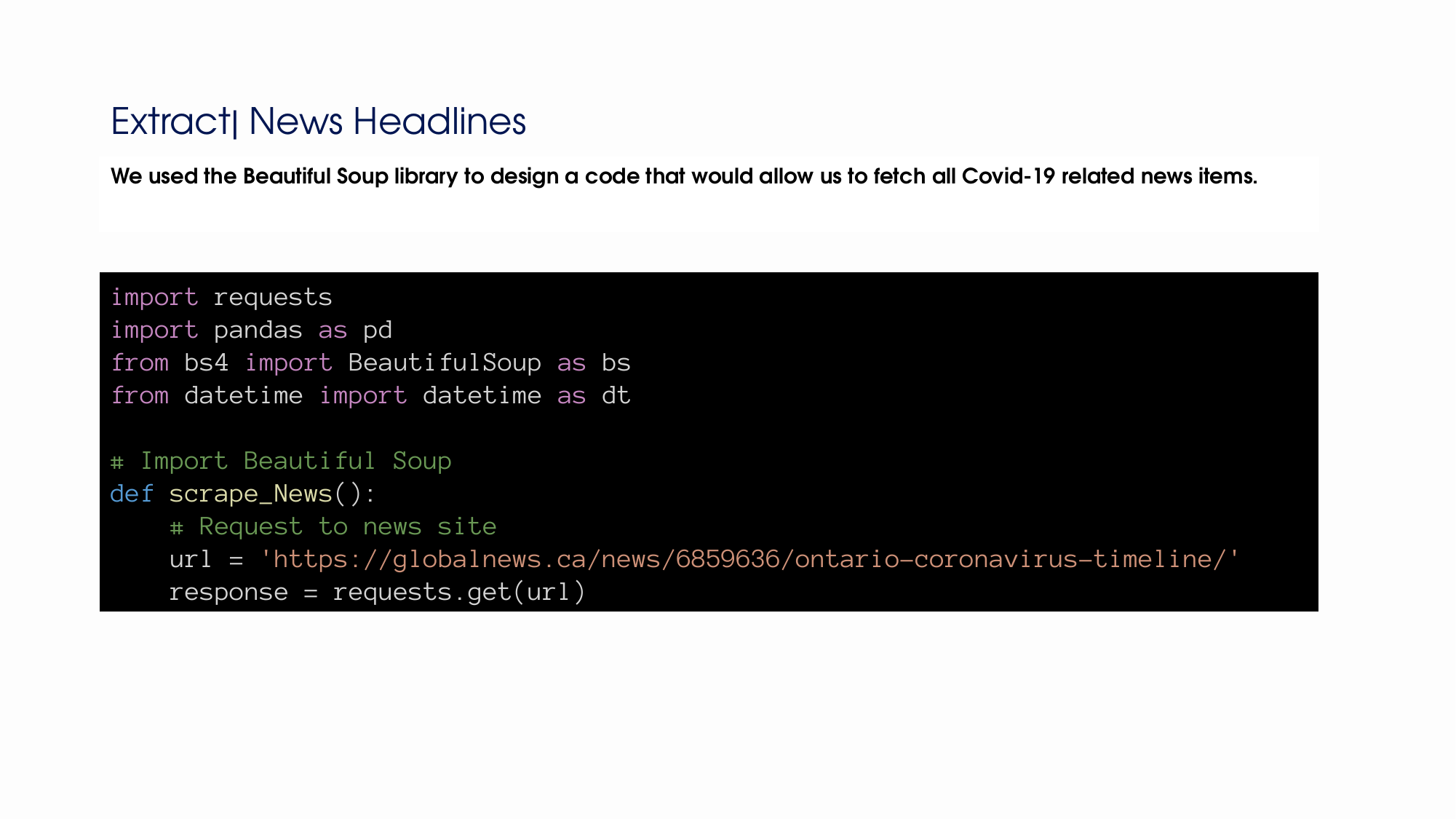

# Extract| News Headlines
We used the Beautiful Soup library to design a code that would allow us to fetch all Covid-19 related news items.
import requests
import pandas as pd
from bs4 import BeautifulSoup as bs
from datetime import datetime as dt
# Import Beautiful Soup
def scrape_News():
    # Request to news site
    url = 'https://globalnews.ca/news/6859636/ontario-coronavirus-timeline/'
    response = requests.get(url)